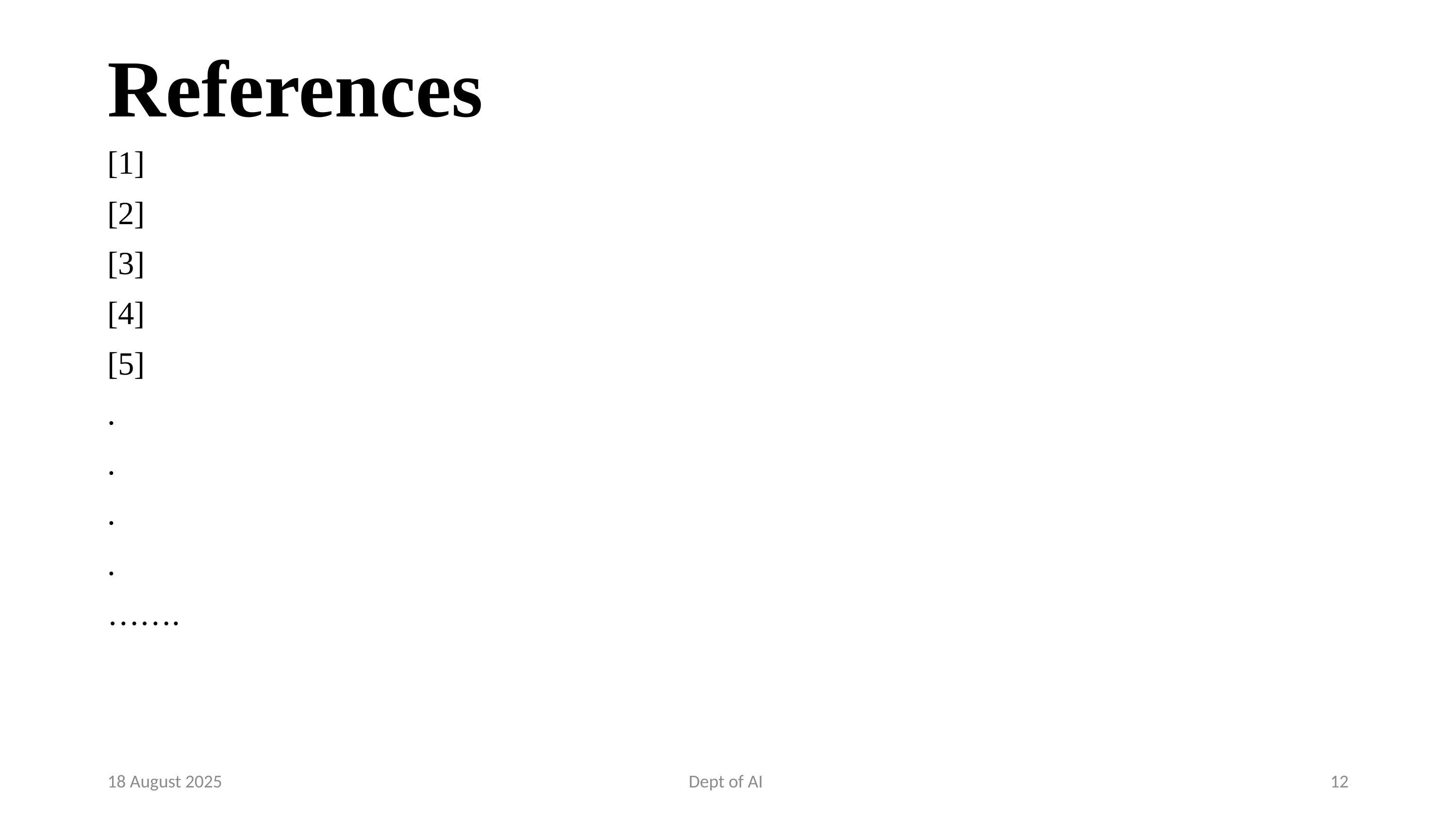

# References
[1]
[2]
[3]
[4]
[5]
.
.
.
.
…….

18 August 2025
Dept of AI
12